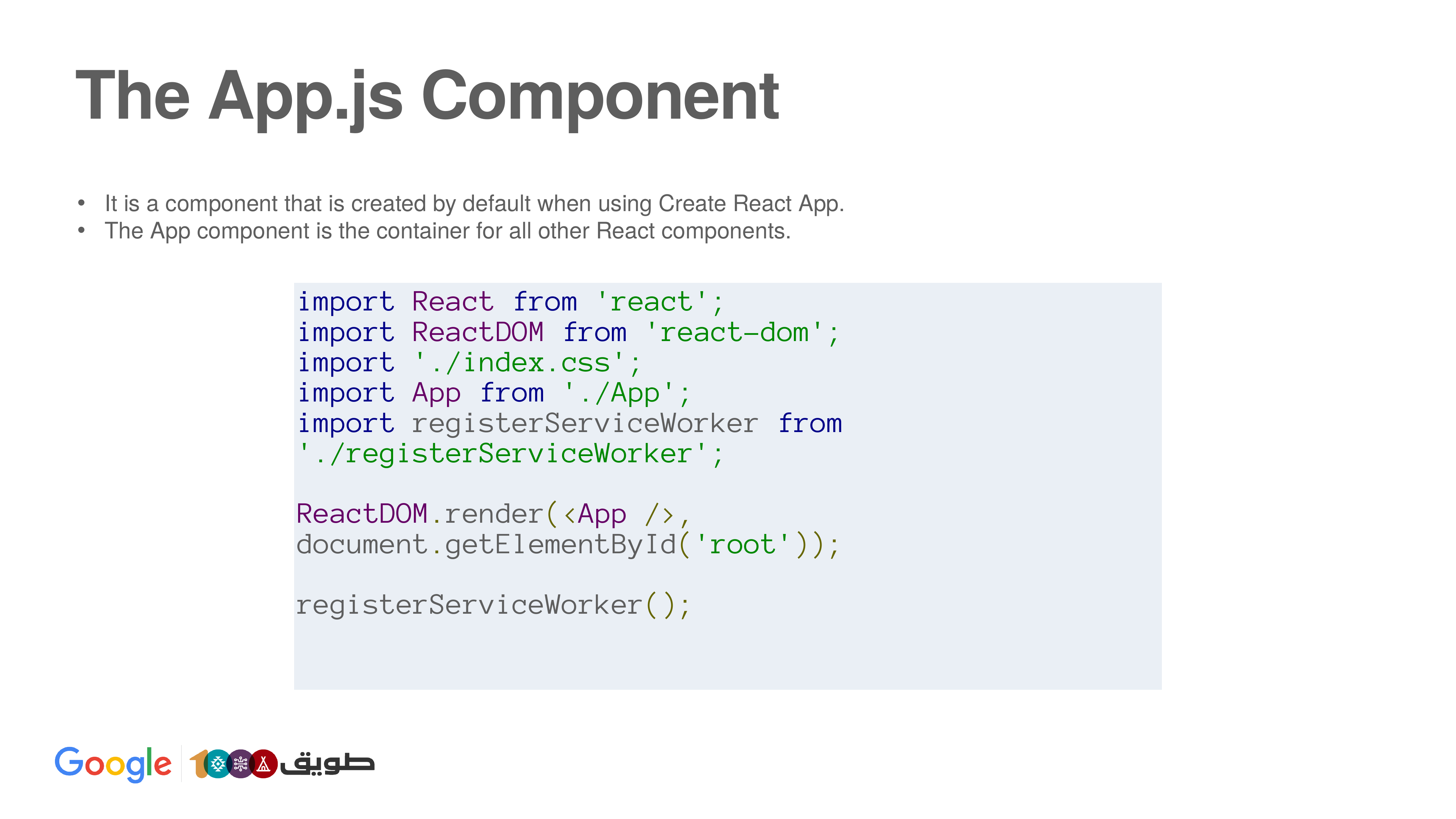

# The App.js Component
It is a component that is created by default when using Create React App.
The App component is the container for all other React components.
| import React from 'react'; import ReactDOM from 'react-dom'; import './index.css'; import App from './App'; import registerServiceWorker from './registerServiceWorker'; ReactDOM.render(<App />, document.getElementById('root')); registerServiceWorker(); |
| --- |